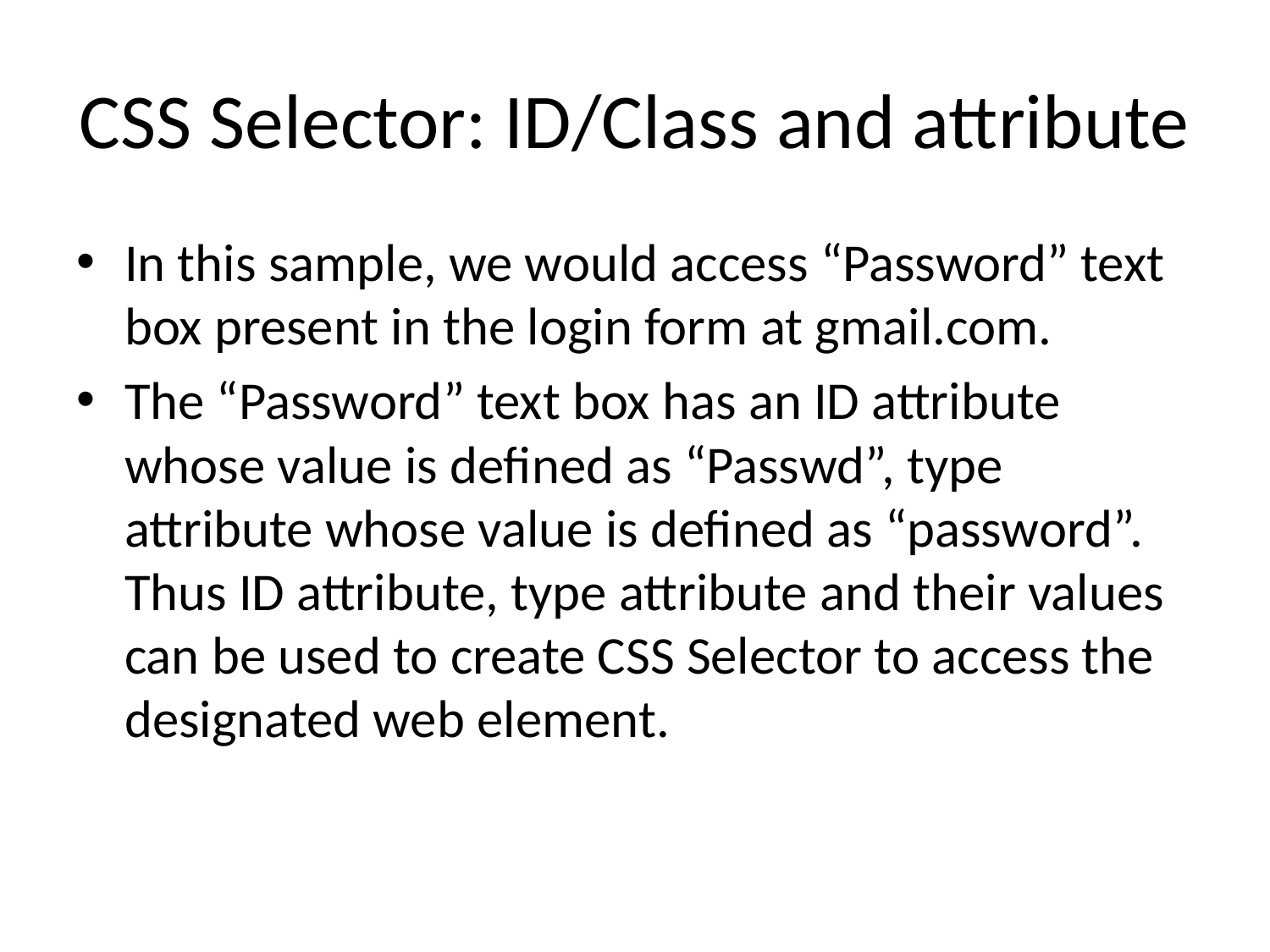

# CSS Selector: ID/Class and attribute
In this sample, we would access “Password” text box present in the login form at gmail.com.
The “Password” text box has an ID attribute whose value is defined as “Passwd”, type attribute whose value is defined as “password”. Thus ID attribute, type attribute and their values can be used to create CSS Selector to access the designated web element.